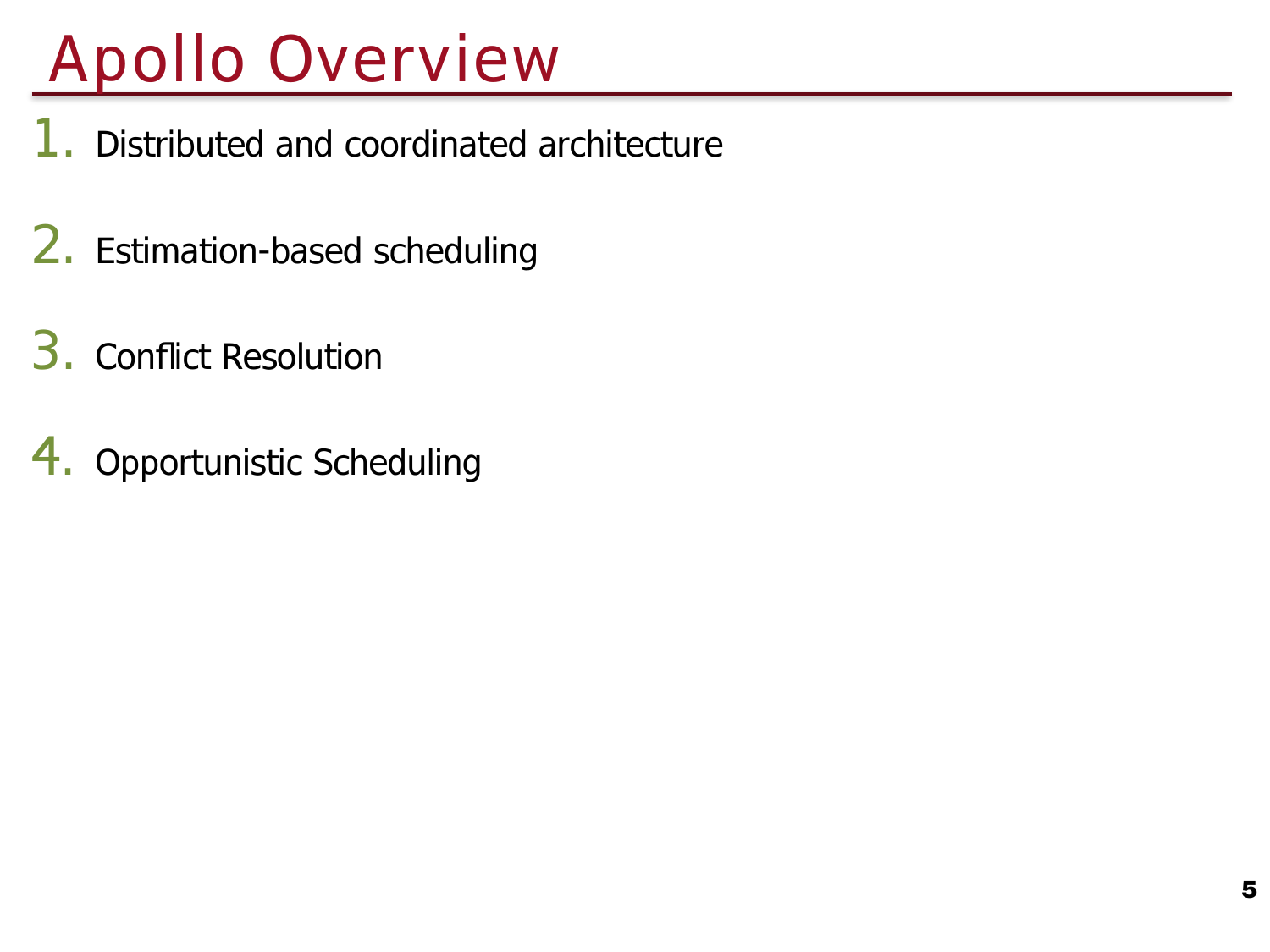

# Apollo Overview

Distributed and coordinated architecture

Estimation-based scheduling

Conflict Resolution

Opportunistic Scheduling
5